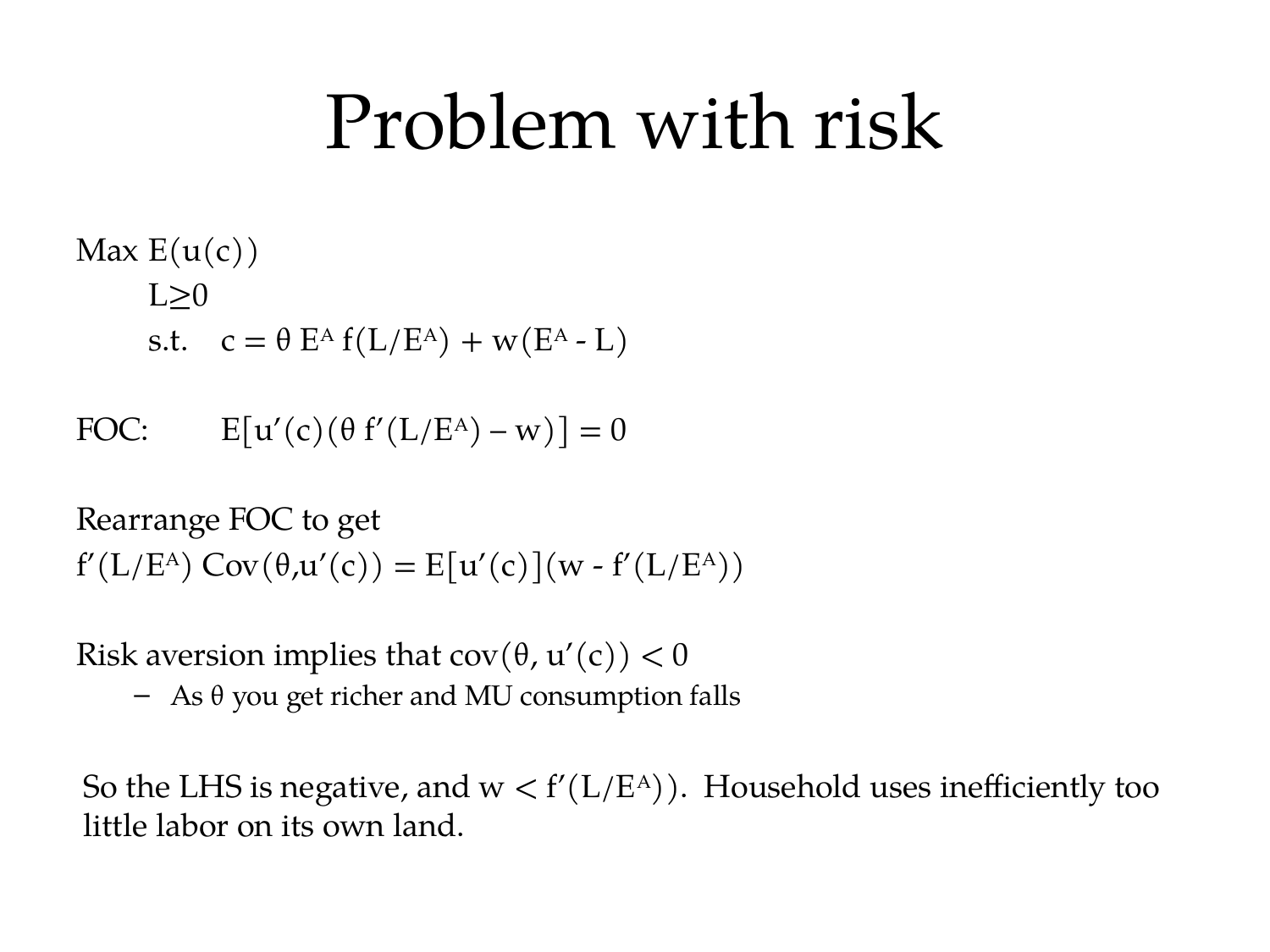

# Problem with risk
Max	E(u(c))
	L≥0
	s.t.	c = θ EA f(L/EA) + w(EA - L)

FOC:	E[u’(c)(θ f’(L/EA) – w)] = 0

Rearrange FOC to get
f’(L/EA) Cov(θ,u’(c)) = E[u’(c)](w - f’(L/EA))

Risk aversion implies that cov(θ, u’(c)) < 0
As θ you get richer and MU consumption falls

So the LHS is negative, and w < f’(L/EA)).  Household uses inefficiently too little labor on its own land.